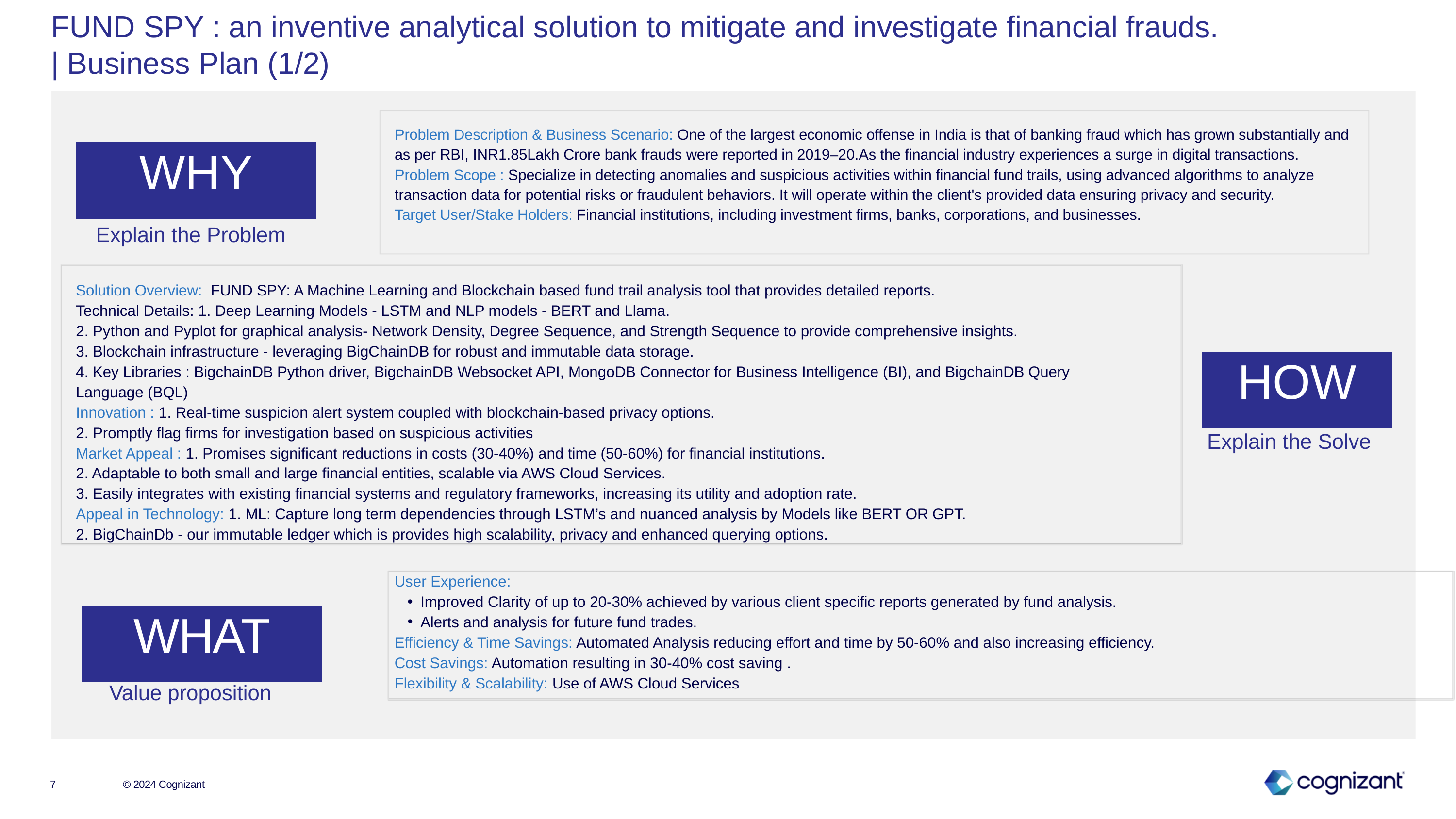

FUND SPY : an inventive analytical solution to mitigate and investigate financial frauds.
| Business Plan (1/2)

Problem Description & Business Scenario: One of the largest economic offense in India is that of banking fraud which has grown substantially and as per RBI, INR1.85Lakh Crore bank frauds were reported in 2019–20.As the financial industry experiences a surge in digital transactions.
Problem Scope : Specialize in detecting anomalies and suspicious activities within financial fund trails, using advanced algorithms to analyze transaction data for potential risks or fraudulent behaviors. It will operate within the client's provided data ensuring privacy and security.
Target User/Stake Holders: Financial institutions, including investment firms, banks, corporations, and businesses.

WHY
Explain the Problem

Solution Overview:  FUND SPY: A Machine Learning and Blockchain based fund trail analysis tool that provides detailed reports.
Technical Details: 1. Deep Learning Models - LSTM and NLP models - BERT and Llama.
2. Python and Pyplot for graphical analysis- Network Density, Degree Sequence, and Strength Sequence to provide comprehensive insights.
3. Blockchain infrastructure - leveraging BigChainDB for robust and immutable data storage.
4. Key Libraries : BigchainDB Python driver, BigchainDB Websocket API, MongoDB Connector for Business Intelligence (BI), and BigchainDB Query Language (BQL)
Innovation : 1. Real-time suspicion alert system coupled with blockchain-based privacy options.
2. Promptly flag firms for investigation based on suspicious activities
Market Appeal : 1. Promises significant reductions in costs (30-40%) and time (50-60%) for financial institutions.
2. Adaptable to both small and large financial entities, scalable via AWS Cloud Services.
3. Easily integrates with existing financial systems and regulatory frameworks, increasing its utility and adoption rate.
Appeal in Technology: 1. ML: Capture long term dependencies through LSTM’s and nuanced analysis by Models like BERT OR GPT.
2. BigChainDb - our immutable ledger which is provides high scalability, privacy and enhanced querying options.

HOW
Explain the Solve
User Experience:
Improved Clarity of up to 20-30% achieved by various client specific reports generated by fund analysis.
Alerts and analysis for future fund trades.
Efficiency & Time Savings: Automated Analysis reducing effort and time by 50-60% and also increasing efficiency.
Cost Savings: Automation resulting in 30-40% cost saving .
Flexibility & Scalability: Use of AWS Cloud Services

WHAT
Value proposition

© 2024 Cognizant
7